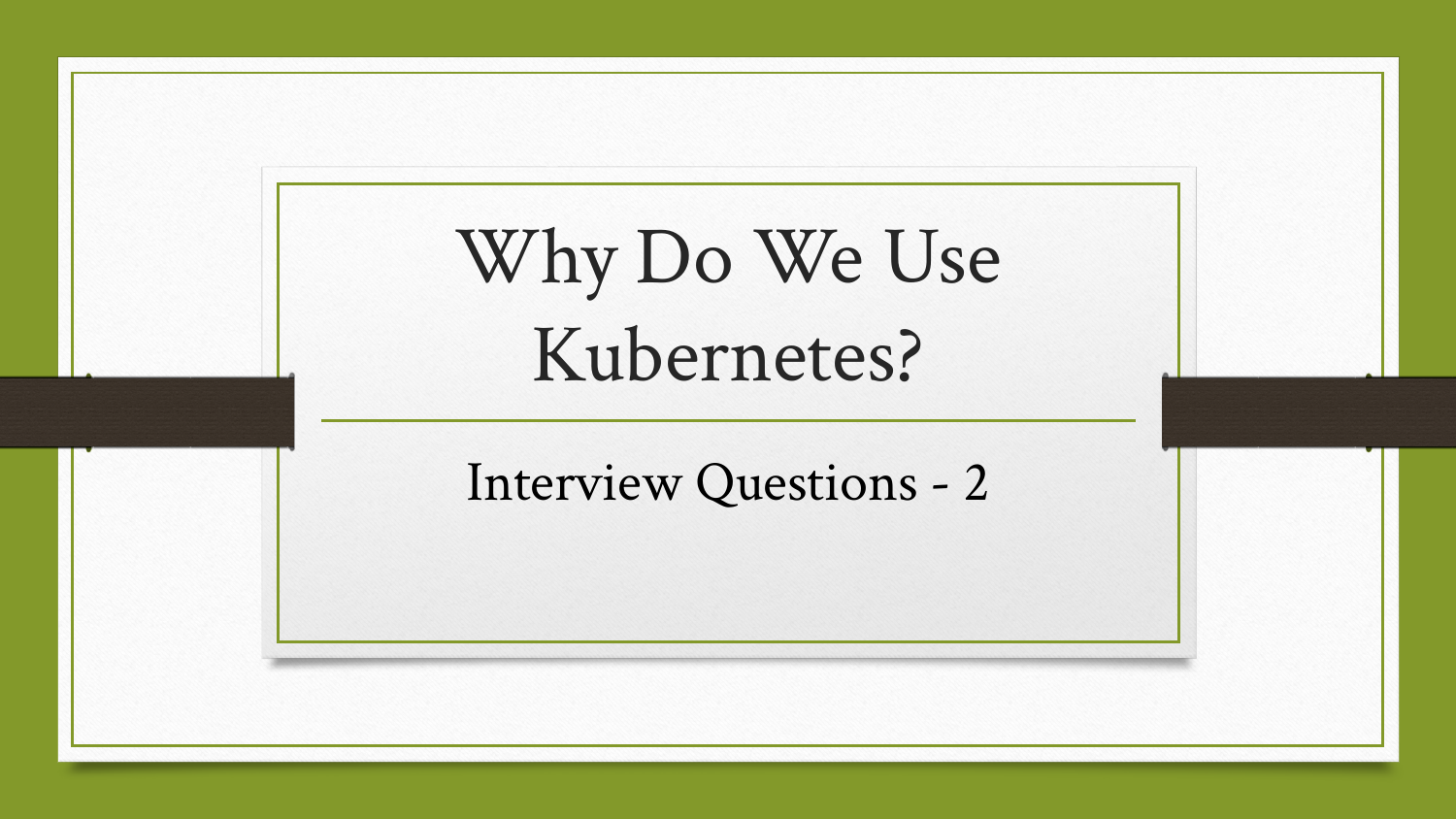

# Why Do We Use Kubernetes?
Interview Questions - 2